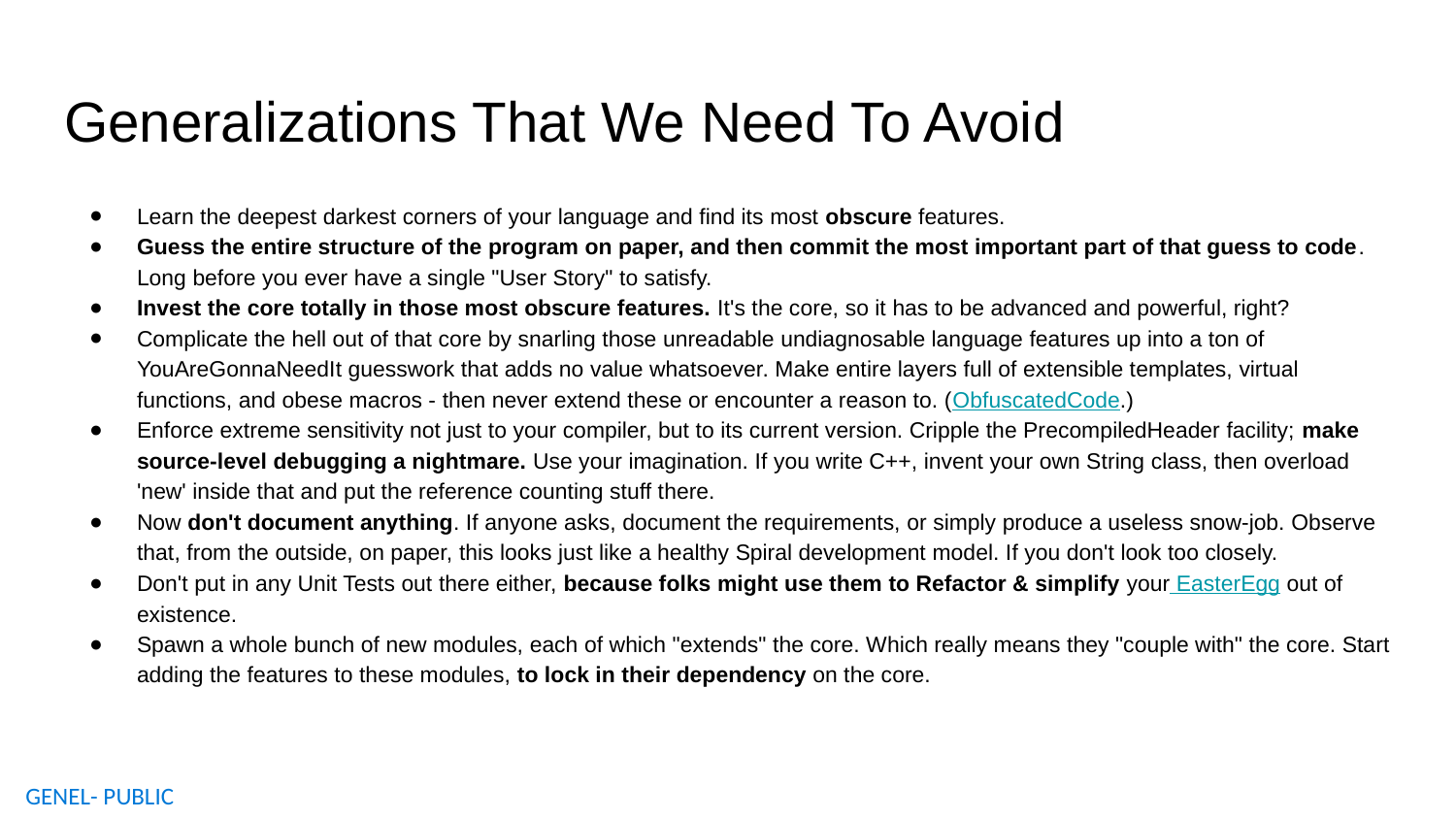

# Generalizations That We Need To Avoid
Learn the deepest darkest corners of your language and find its most obscure features.
Guess the entire structure of the program on paper, and then commit the most important part of that guess to code. Long before you ever have a single "User Story" to satisfy.
Invest the core totally in those most obscure features. It's the core, so it has to be advanced and powerful, right?
Complicate the hell out of that core by snarling those unreadable undiagnosable language features up into a ton of YouAreGonnaNeedIt guesswork that adds no value whatsoever. Make entire layers full of extensible templates, virtual functions, and obese macros - then never extend these or encounter a reason to. (ObfuscatedCode.)
Enforce extreme sensitivity not just to your compiler, but to its current version. Cripple the PrecompiledHeader facility; make source-level debugging a nightmare. Use your imagination. If you write C++, invent your own String class, then overload 'new' inside that and put the reference counting stuff there.
Now don't document anything. If anyone asks, document the requirements, or simply produce a useless snow-job. Observe that, from the outside, on paper, this looks just like a healthy Spiral development model. If you don't look too closely.
Don't put in any Unit Tests out there either, because folks might use them to Refactor & simplify your EasterEgg out of existence.
Spawn a whole bunch of new modules, each of which "extends" the core. Which really means they "couple with" the core. Start adding the features to these modules, to lock in their dependency on the core.